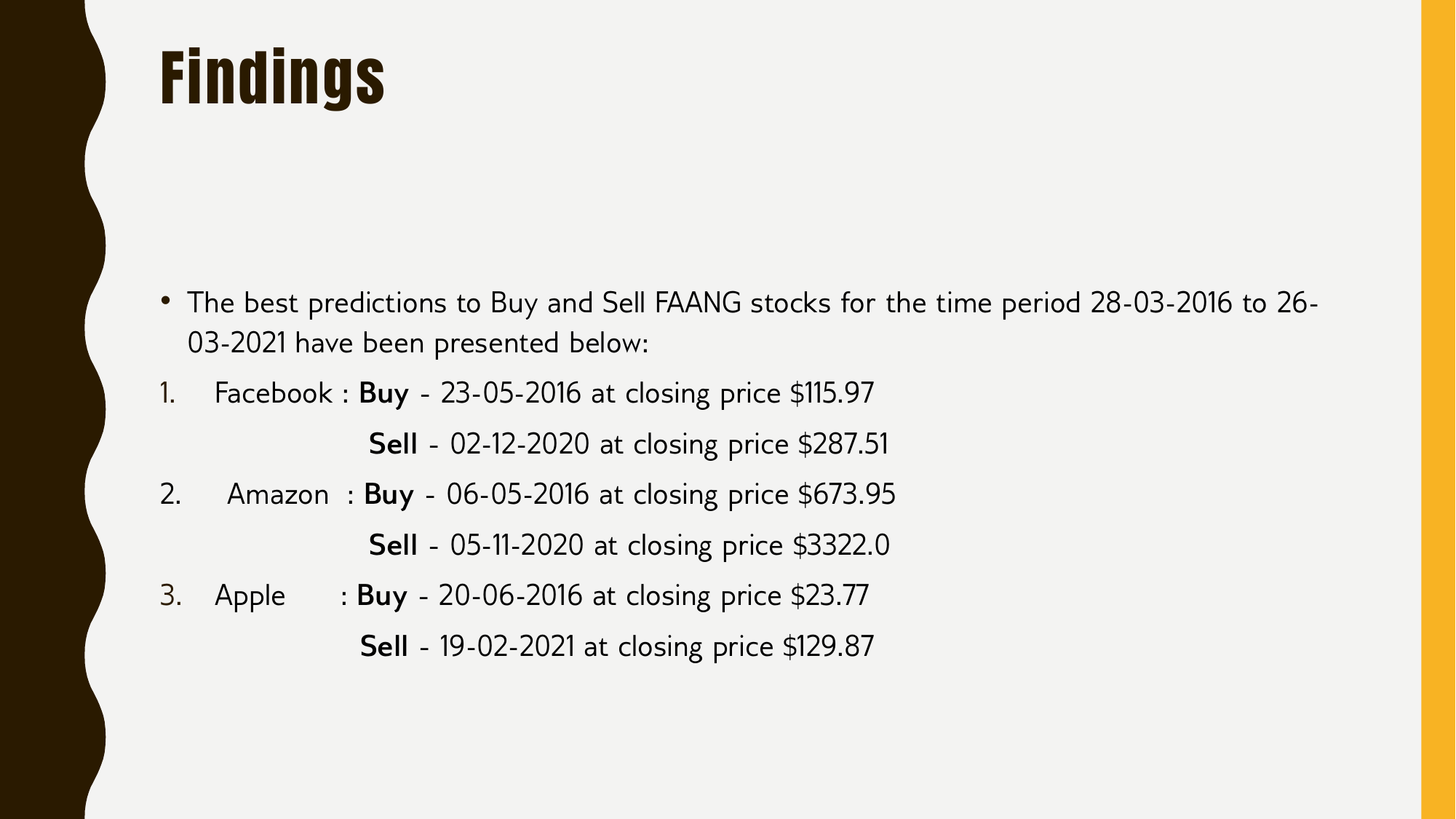

# Findings
The best predictions to Buy and Sell FAANG stocks for the time period 28-03-2016 to 26-03-2021 have been presented below:
Facebook : Buy - 23-05-2016 at closing price $115.97
                       Sell - 02-12-2020 at closing price $287.51
2.     Amazon  : Buy - 06-05-2016 at closing price $673.95
                       Sell - 05-11-2020 at closing price $3322.0
Apple      : Buy - 20-06-2016 at closing price $23.77
                      Sell - 19-02-2021 at closing price $129.87